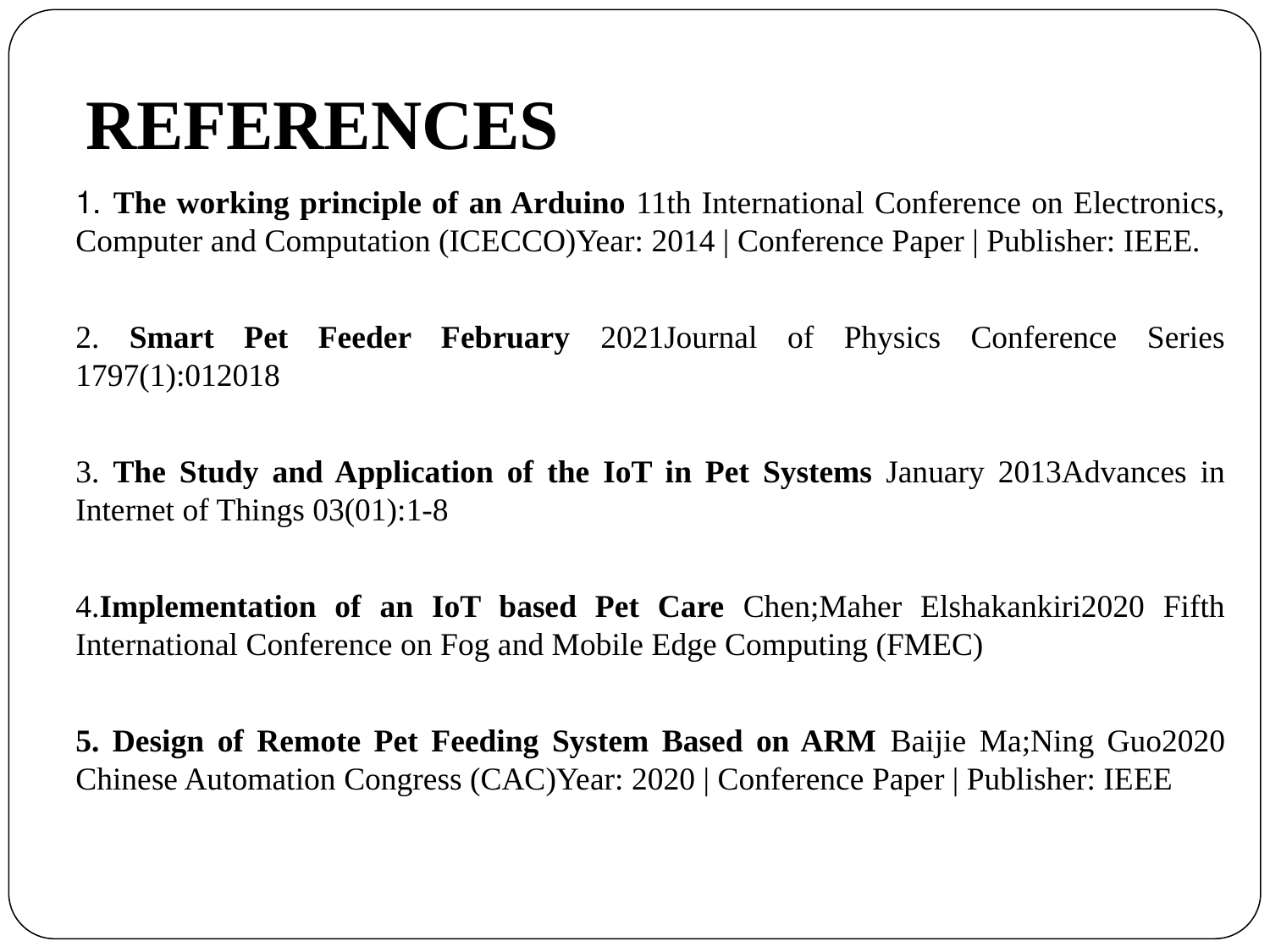

# REFERENCES
1. The working principle of an Arduino 11th International Conference on Electronics, Computer and Computation (ICECCO)Year: 2014 | Conference Paper | Publisher: IEEE.

2. Smart Pet Feeder February 2021Journal of Physics Conference Series 1797(1):012018

3. The Study and Application of the IoT in Pet Systems January 2013Advances in Internet of Things 03(01):1-8

4.Implementation of an IoT based Pet Care Chen;Maher Elshakankiri2020 Fifth International Conference on Fog and Mobile Edge Computing (FMEC)

5. Design of Remote Pet Feeding System Based on ARM Baijie Ma;Ning Guo2020 Chinese Automation Congress (CAC)Year: 2020 | Conference Paper | Publisher: IEEE
13/03/2023
PROVENDER FEEDER